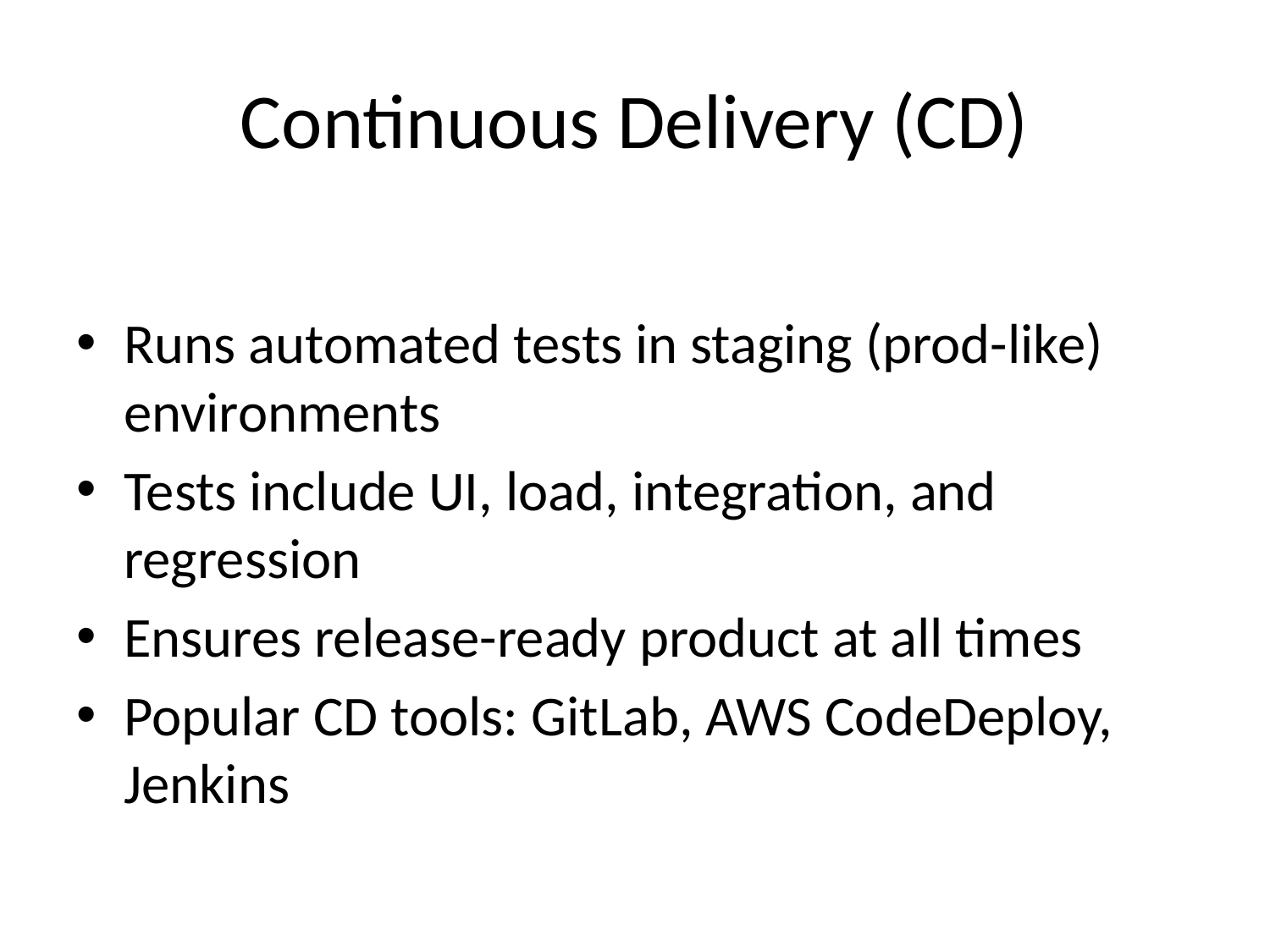

# Continuous Delivery (CD)

Runs automated tests in staging (prod-like) environments
Tests include UI, load, integration, and regression
Ensures release-ready product at all times
Popular CD tools: GitLab, AWS CodeDeploy, Jenkins